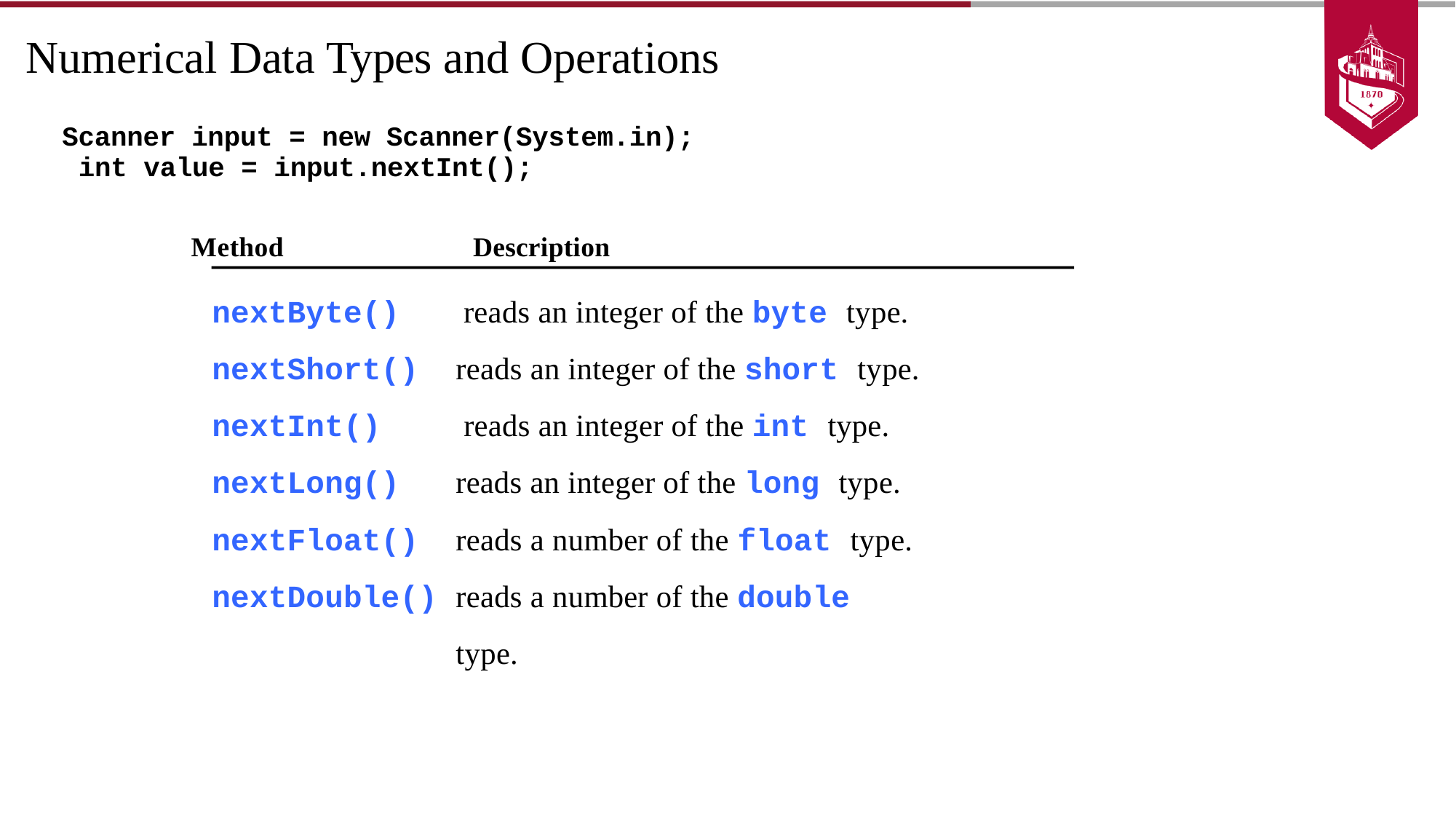

# Numerical Data Types and Operations
Scanner input = new Scanner(System.in);  int value = input.nextInt();

Method	Description

nextByte()  nextShort()  nextInt()  nextLong()  nextFloat()  nextDouble()
reads an integer of the byte type.  reads an integer of the short type.  reads an integer of the int type.  reads an integer of the long type.  reads a number of the float type.  reads a number of the double type.